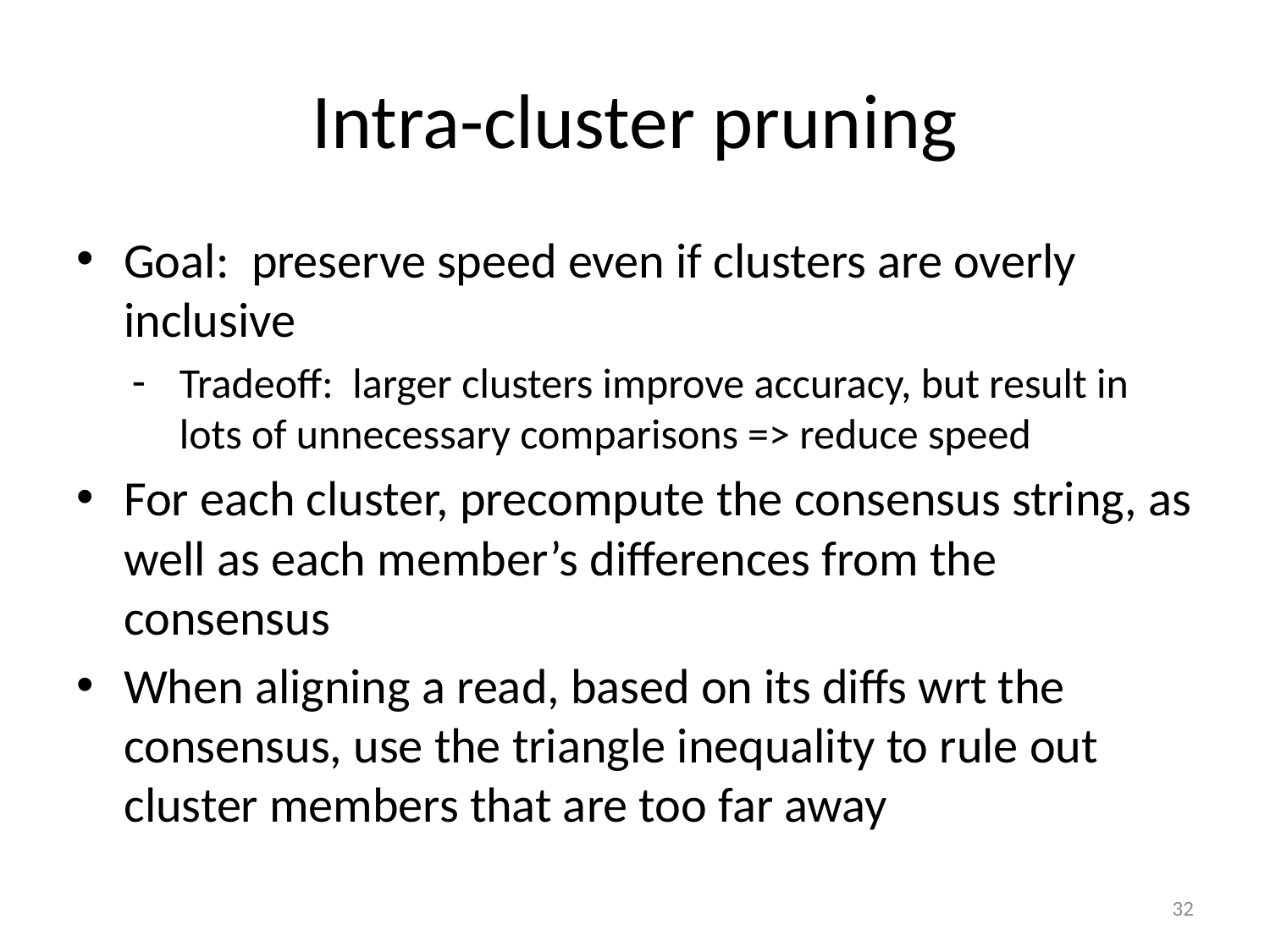

# Intra-cluster pruning
Goal:  preserve speed even if clusters are overly inclusive
Tradeoff:  larger clusters improve accuracy, but result in lots of unnecessary comparisons => reduce speed
For each cluster, precompute the consensus string, as well as each member’s differences from the consensus
When aligning a read, based on its diffs wrt the consensus, use the triangle inequality to rule out cluster members that are too far away

32